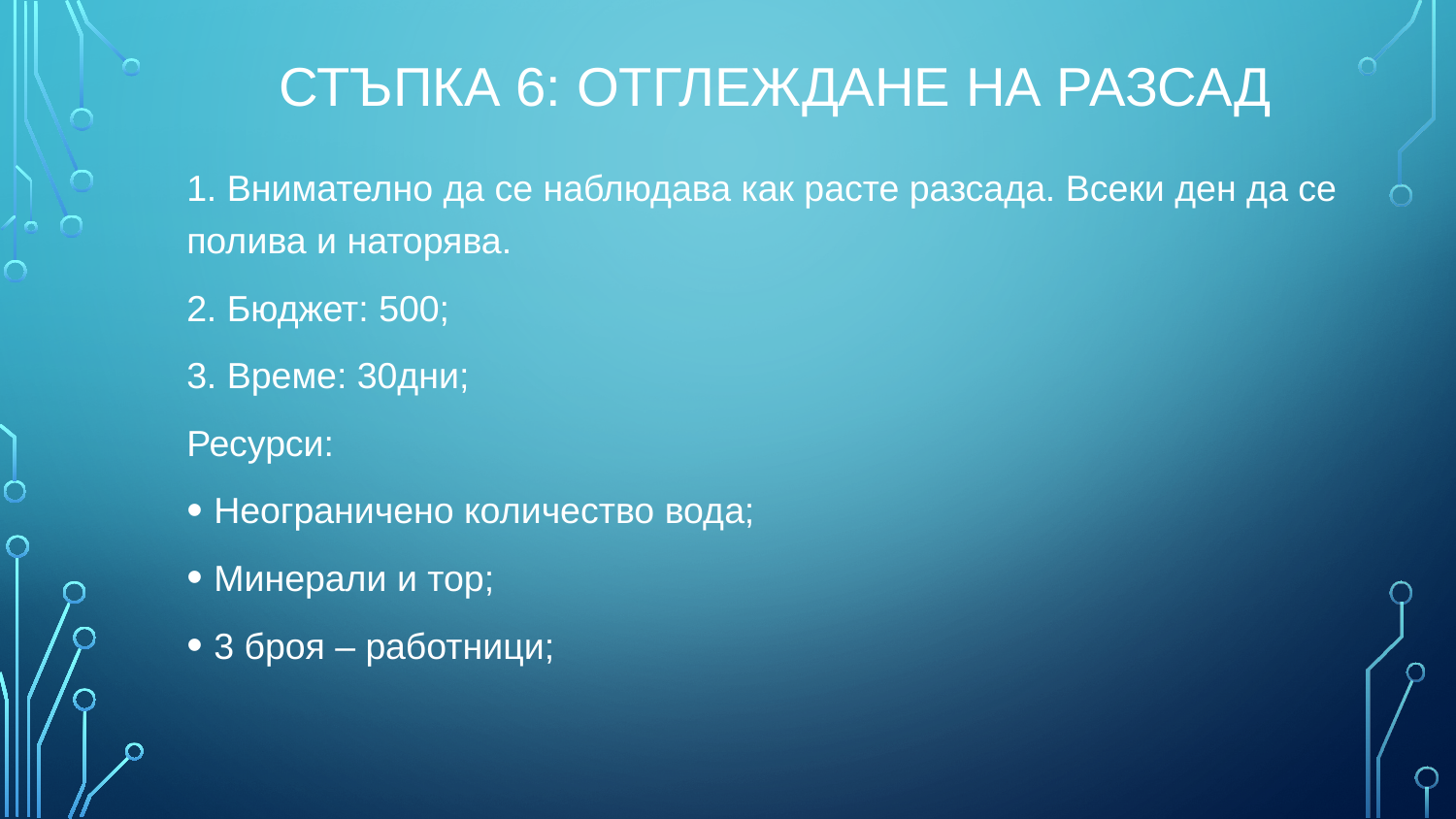

# Стъпка 6: Отглеждане на разсад
1. Внимателно да се наблюдава как расте разсада. Всеки ден да се полива и наторява.
2. Бюджет: 500;
3. Време: 30дни;
Ресурси:
Неограничено количество вода;
Минерали и тор;
3 броя – работници;